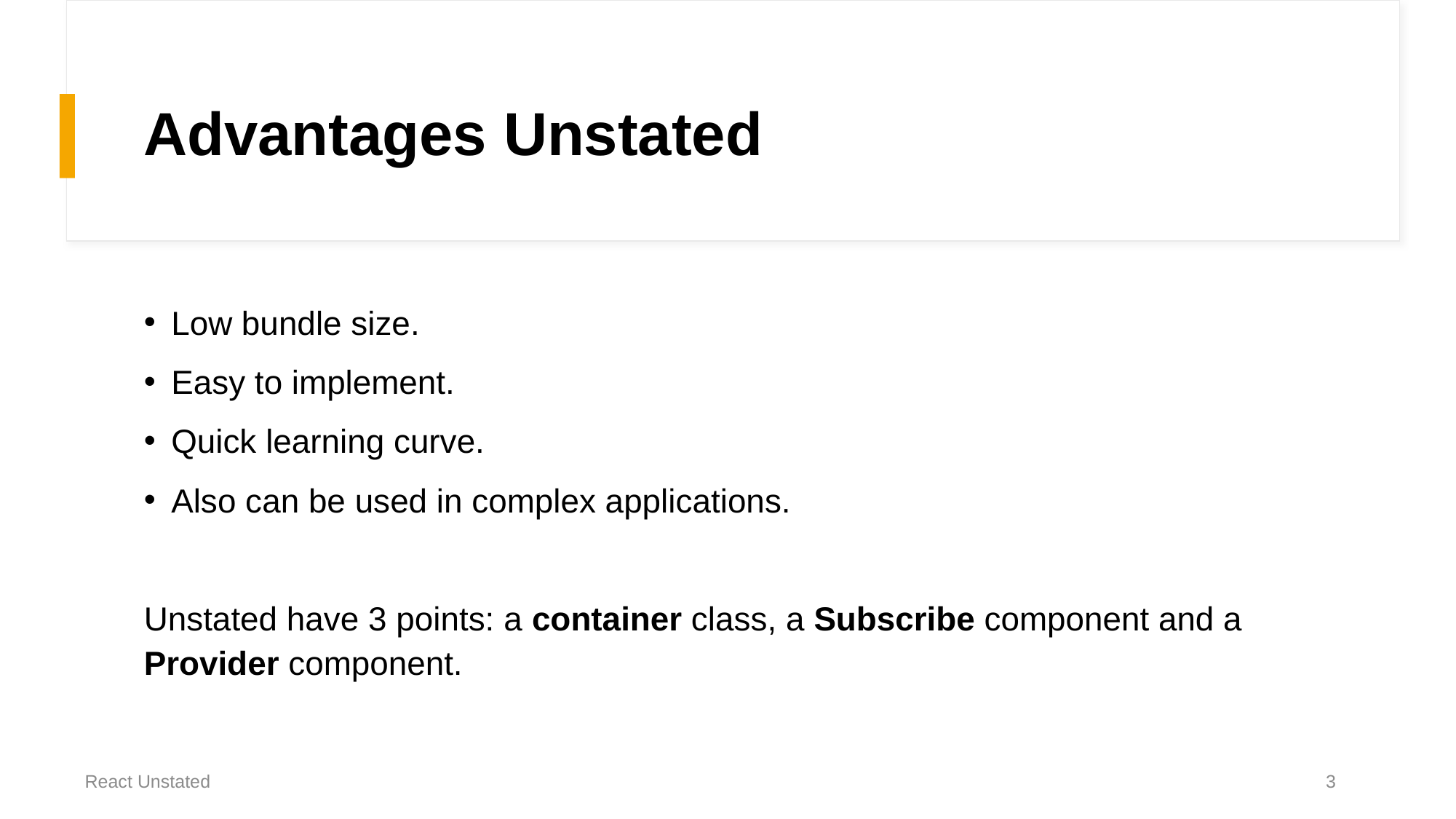

# Advantages Unstated
Low bundle size.
Easy to implement.
Quick learning curve.
Also can be used in complex applications.

Unstated have 3 points: a container class, a Subscribe component and a Provider component.
React Unstated
3